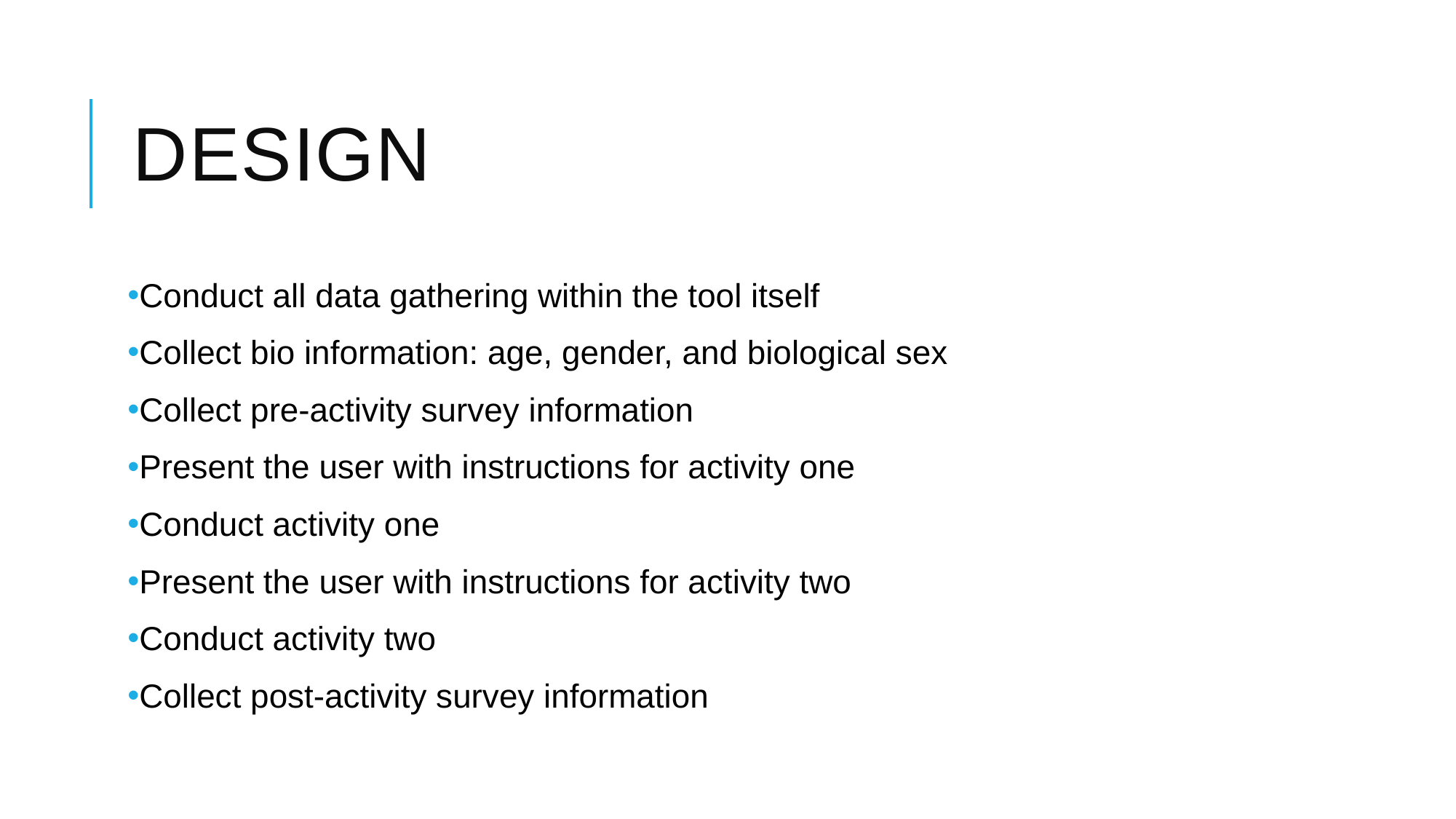

# Design
Conduct all data gathering within the tool itself
Collect bio information: age, gender, and biological sex
Collect pre-activity survey information
Present the user with instructions for activity one
Conduct activity one
Present the user with instructions for activity two
Conduct activity two
Collect post-activity survey information